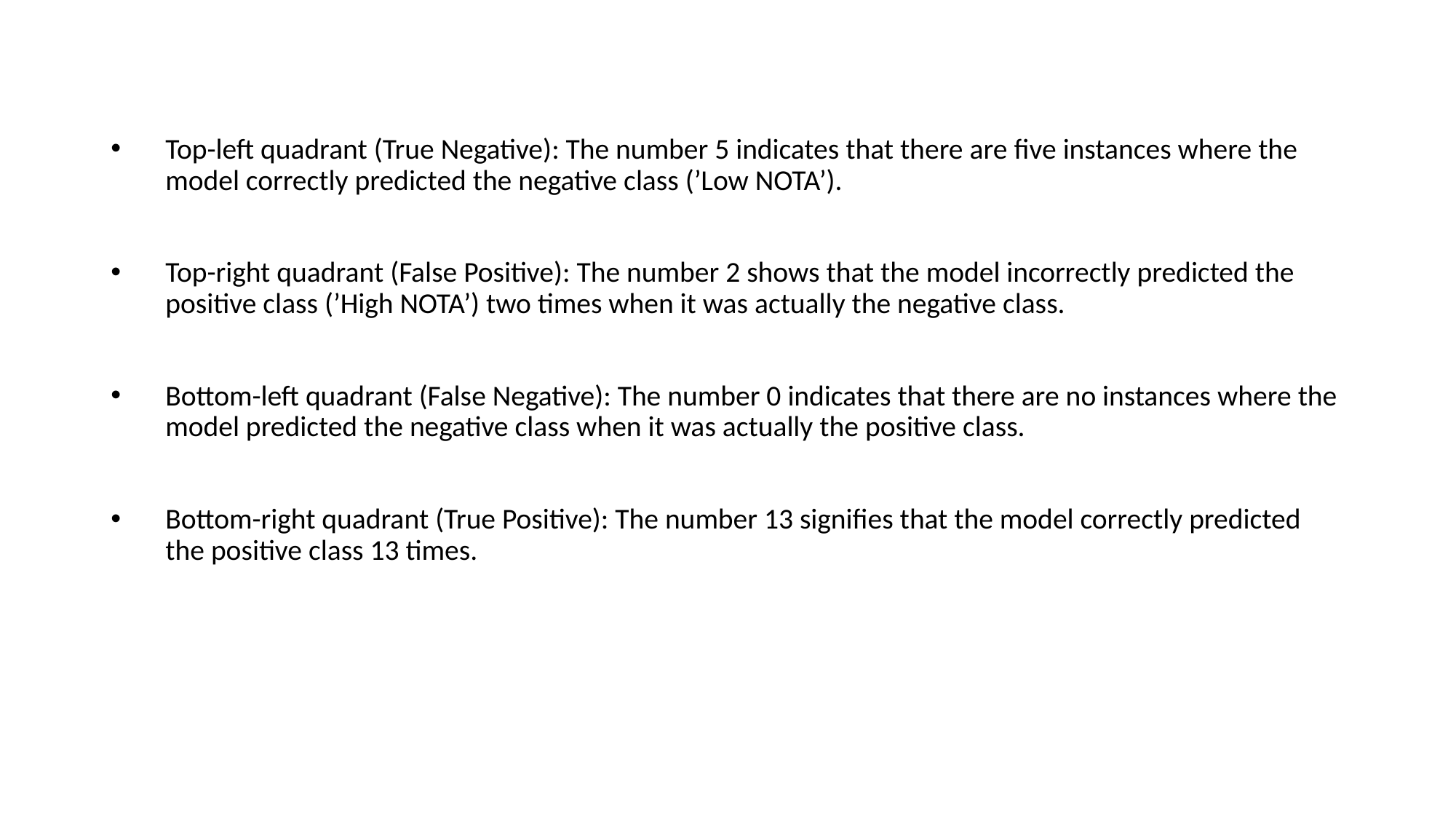

Top-left quadrant (True Negative): The number 5 indicates that there are five instances where the model correctly predicted the negative class (’Low NOTA’).

Top-right quadrant (False Positive): The number 2 shows that the model incorrectly predicted the positive class (’High NOTA’) two times when it was actually the negative class.

Bottom-left quadrant (False Negative): The number 0 indicates that there are no instances where the model predicted the negative class when it was actually the positive class.

Bottom-right quadrant (True Positive): The number 13 signifies that the model correctly predicted the positive class 13 times.